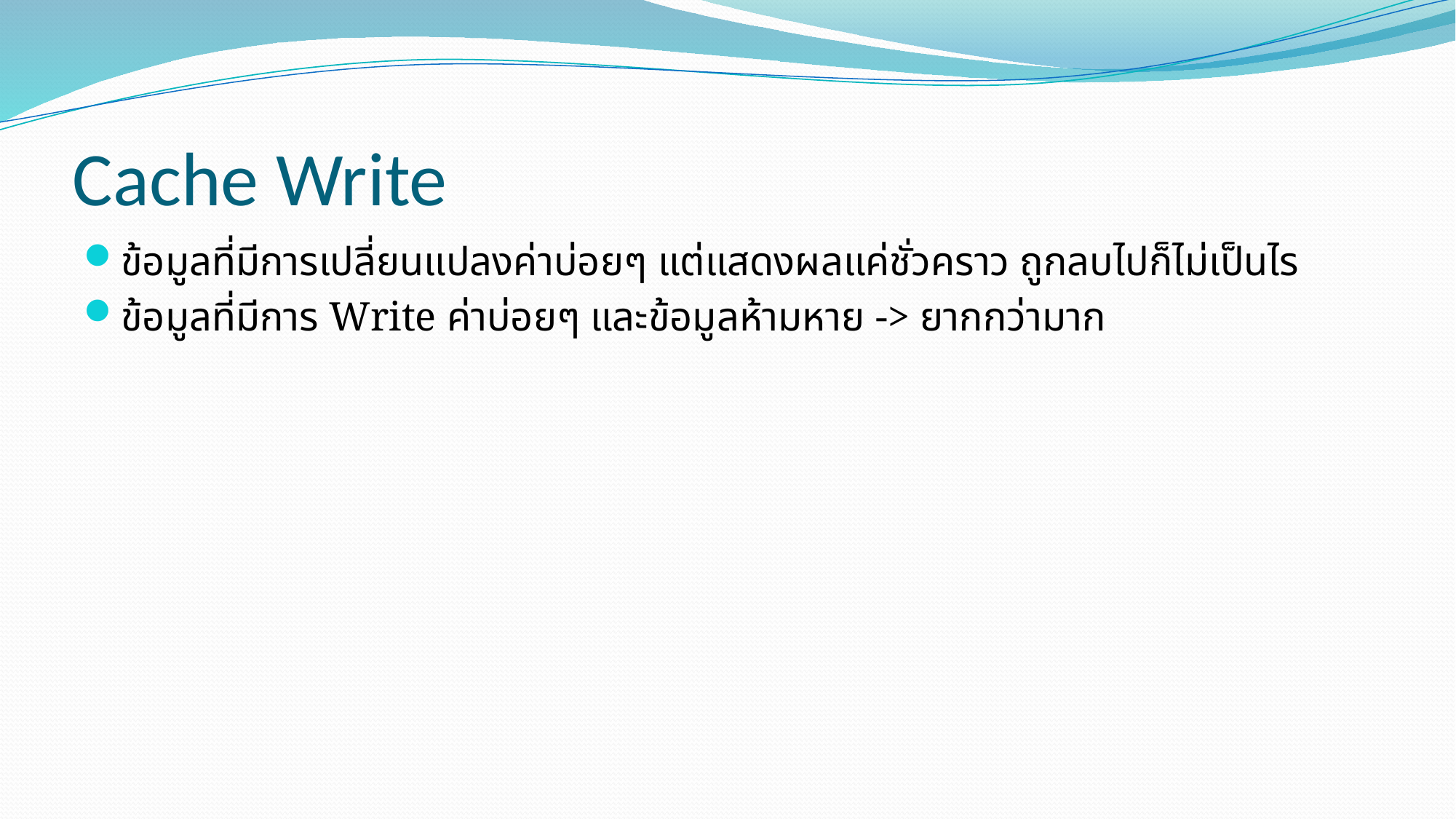

# Cache Write
ข้อมูลที่มีการเปลี่ยนแปลงค่าบ่อยๆ แต่แสดงผลแค่ชั่วคราว ถูกลบไปก็ไม่เป็นไร
ข้อมูลที่มีการ Write ค่าบ่อยๆ และข้อมูลห้ามหาย -> ยากกว่ามาก